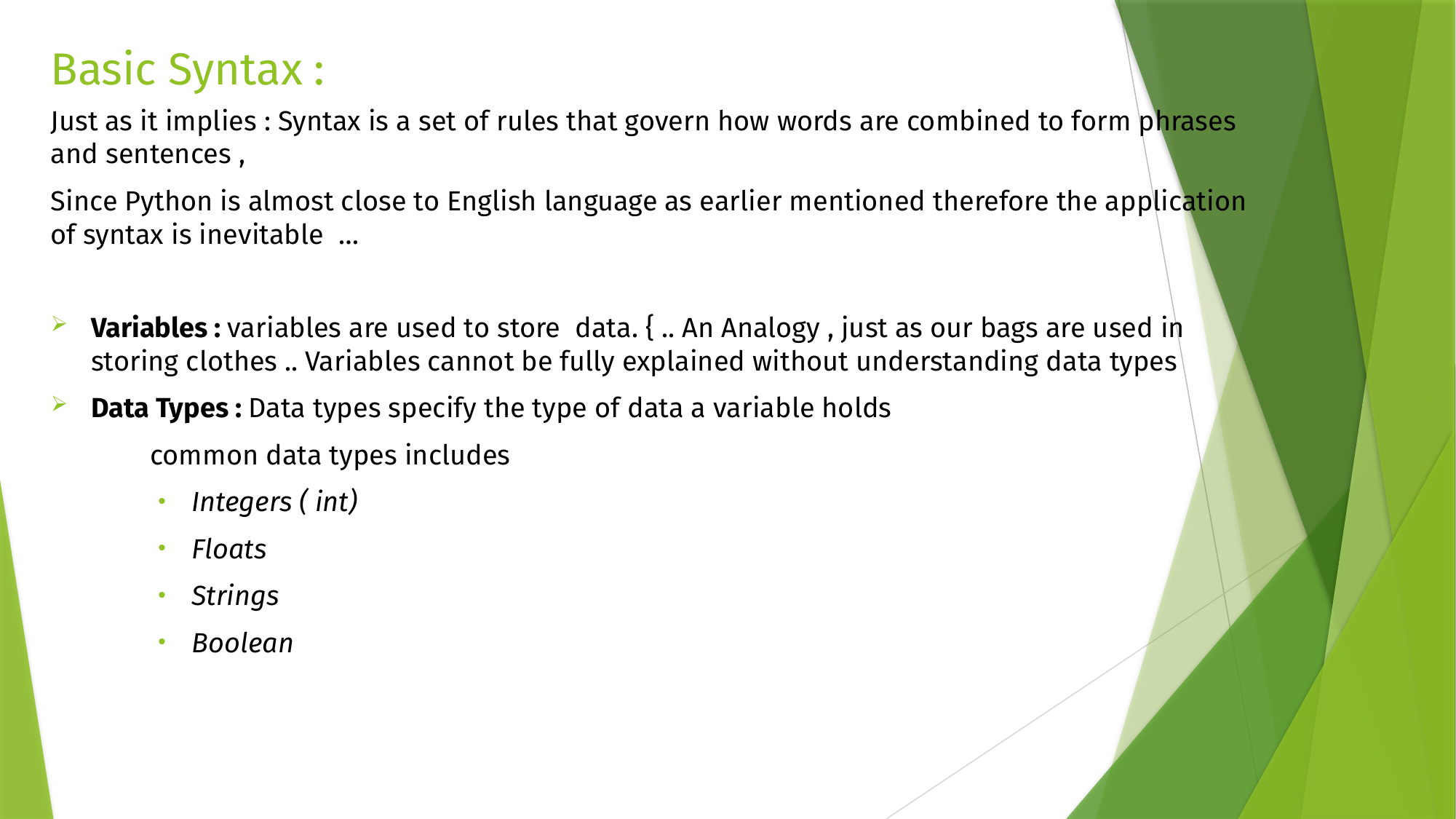

# Basic Syntax :
Just as it implies : Syntax is a set of rules that govern how words are combined to form phrases and sentences ,
Since Python is almost close to English language as earlier mentioned therefore the application of syntax is inevitable  …

Variables : variables are used to store  data. { .. An Analogy , just as our bags are used in storing clothes .. Variables cannot be fully explained without understanding data types
Data Types : Data types specify the type of data a variable holds
	common data types includes
Integers ( int)
Floats
Strings
Boolean